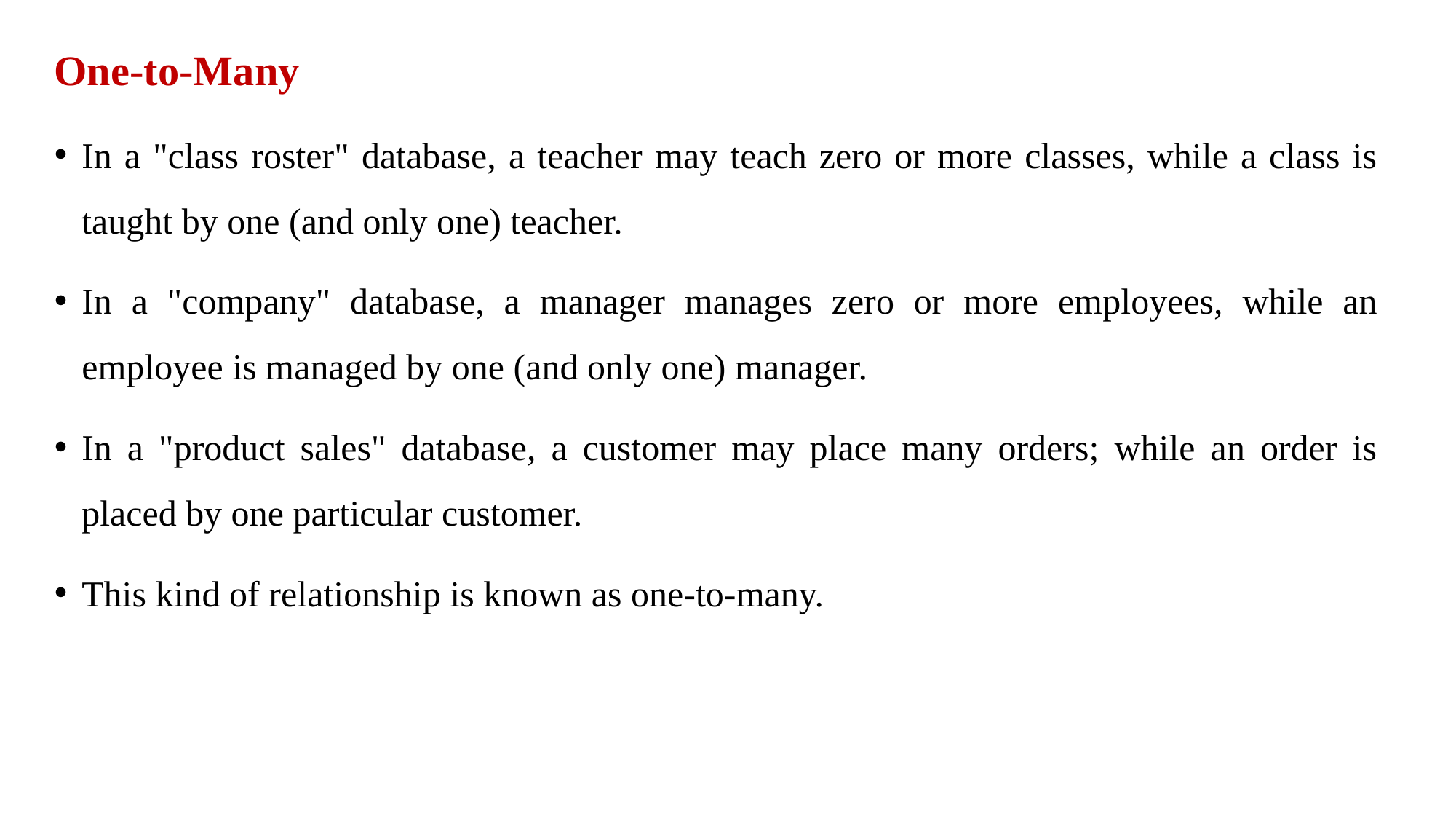

One-to-Many
In a "class roster" database, a teacher may teach zero or more classes, while a class is taught by one (and only one) teacher.
In a "company" database, a manager manages zero or more employees, while an employee is managed by one (and only one) manager.
In a "product sales" database, a customer may place many orders; while an order is placed by one particular customer.
This kind of relationship is known as one-to-many.